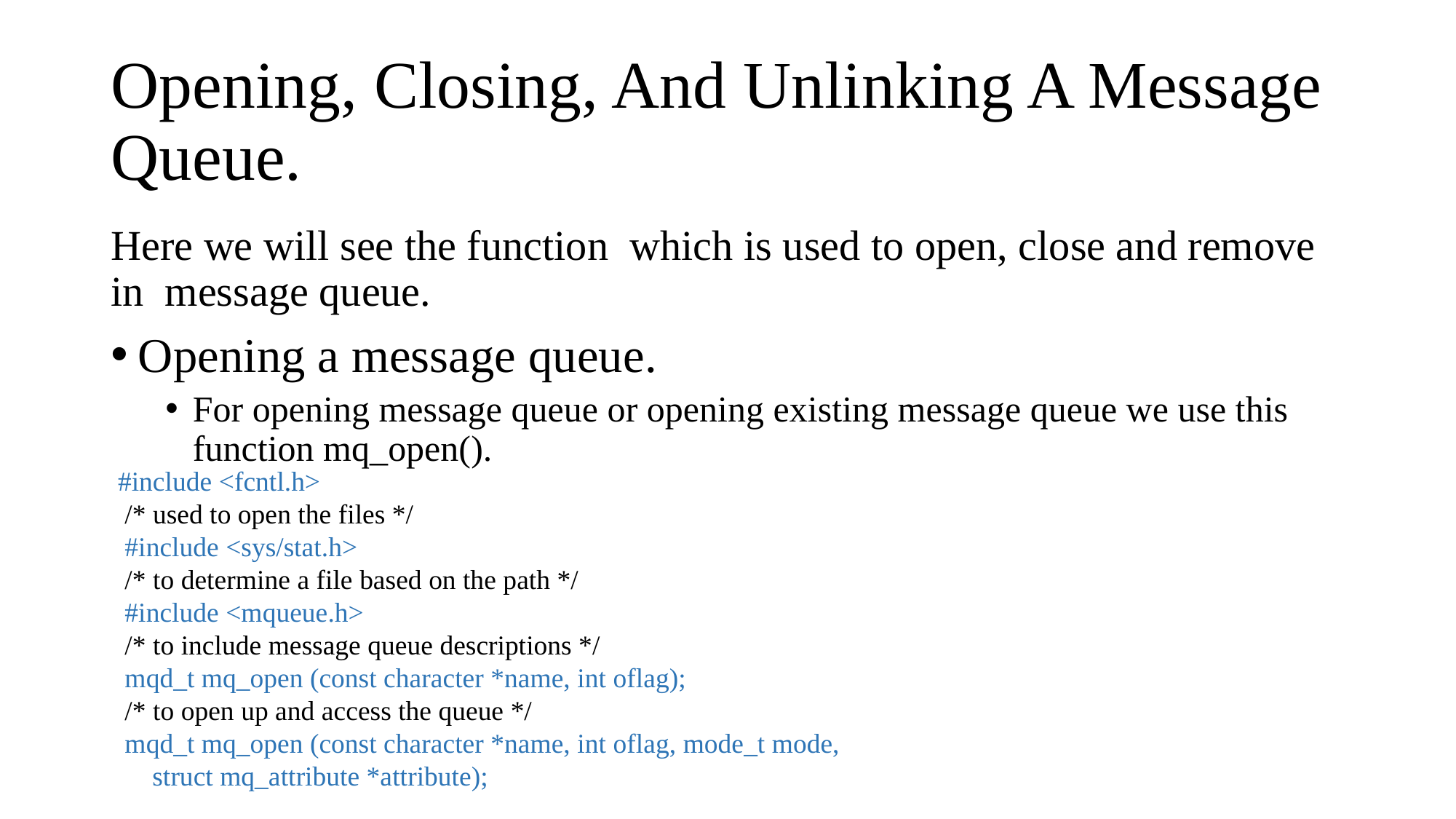

# Opening, Closing, And Unlinking A Message Queue.
Here we will see the function  which is used to open, close and remove in  message queue.
Opening a message queue.
For opening message queue or opening existing message queue we use this function mq_open().

#include <fcntl.h>
 /* used to open the files */
 #include <sys/stat.h>
 /* to determine a file based on the path */
 #include <mqueue.h>
 /* to include message queue descriptions */
 mqd_t mq_open (const character *name, int oflag);
 /* to open up and access the queue */
 mqd_t mq_open (const character *name, int oflag, mode_t mode,
     struct mq_attribute *attribute);